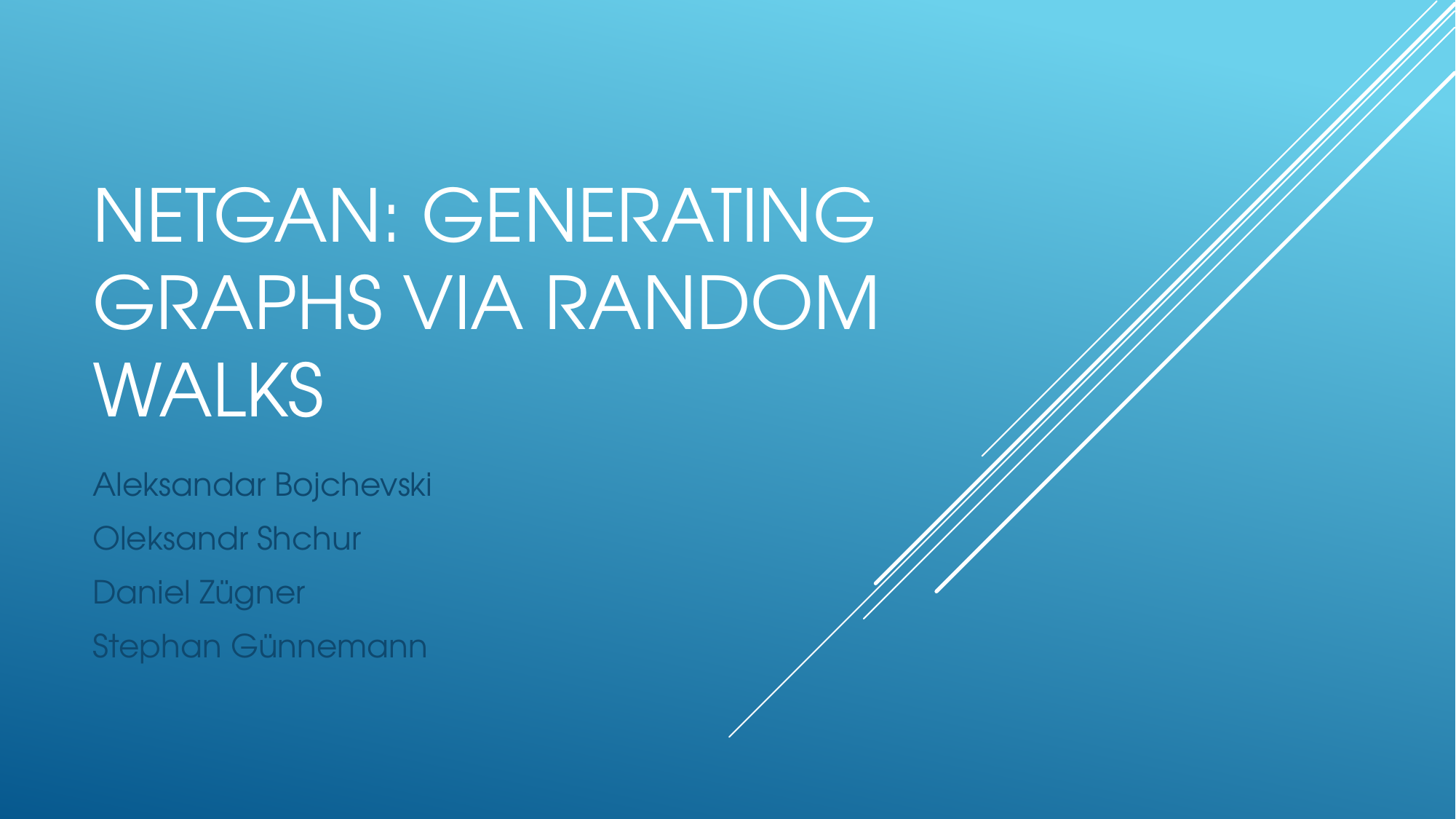

# NetGAN: Generating Graphs via Random Walks
Aleksandar Bojchevski
Oleksandr Shchur
Daniel Zügner
Stephan Günnemann